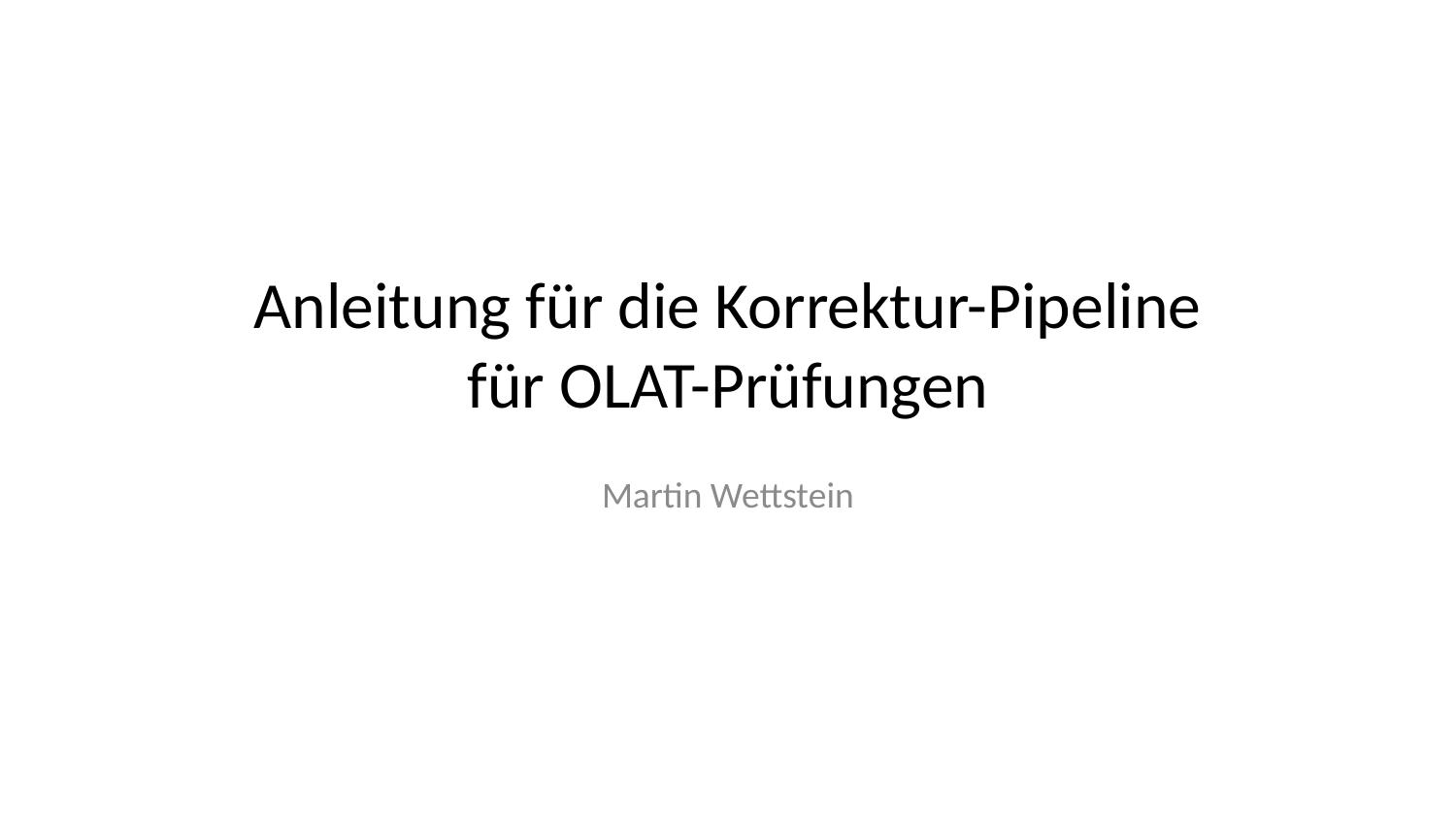

# Anleitung für die Korrektur-Pipeline für OLAT-Prüfungen
Martin Wettstein